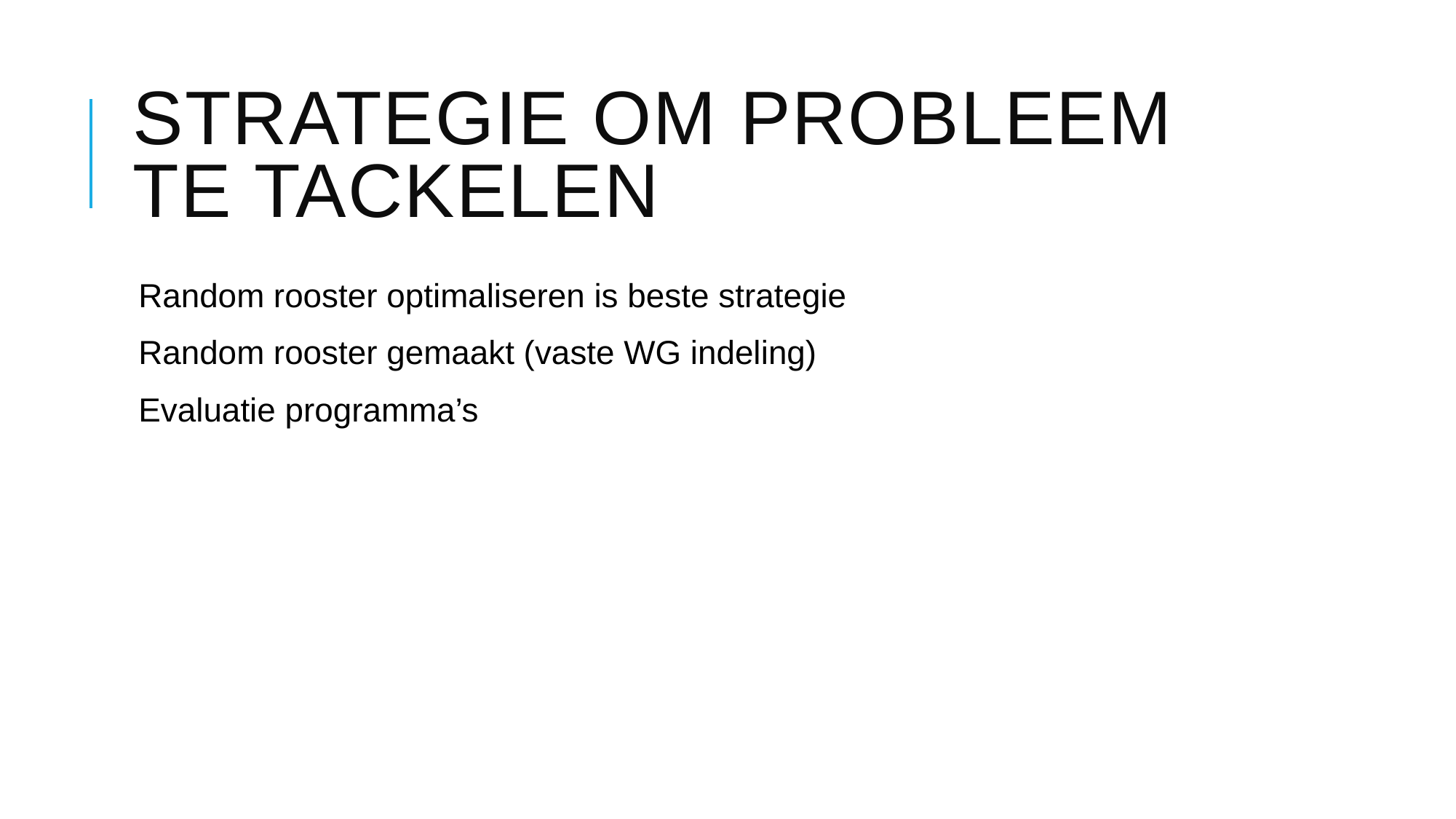

# Strategie om probleem te tackelen
Random rooster optimaliseren is beste strategie
Random rooster gemaakt (vaste WG indeling)
Evaluatie programma’s